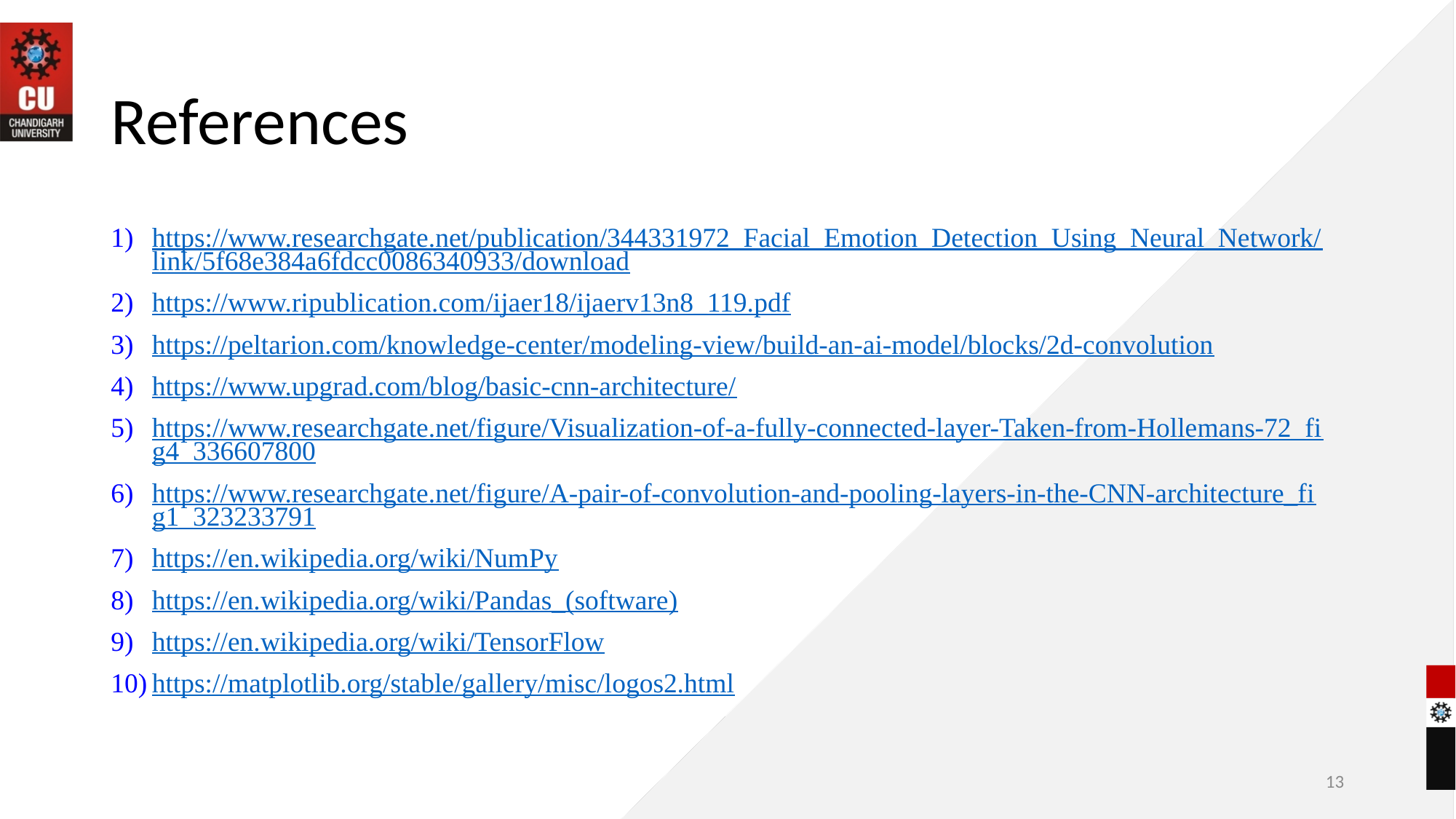

# References
https://www.researchgate.net/publication/344331972_Facial_Emotion_Detection_Using_Neural_Network/link/5f68e384a6fdcc0086340933/download
https://www.ripublication.com/ijaer18/ijaerv13n8_119.pdf
https://peltarion.com/knowledge-center/modeling-view/build-an-ai-model/blocks/2d-convolution
https://www.upgrad.com/blog/basic-cnn-architecture/
https://www.researchgate.net/figure/Visualization-of-a-fully-connected-layer-Taken-from-Hollemans-72_fig4_336607800
https://www.researchgate.net/figure/A-pair-of-convolution-and-pooling-layers-in-the-CNN-architecture_fig1_323233791
https://en.wikipedia.org/wiki/NumPy
https://en.wikipedia.org/wiki/Pandas_(software)
https://en.wikipedia.org/wiki/TensorFlow
https://matplotlib.org/stable/gallery/misc/logos2.html
13